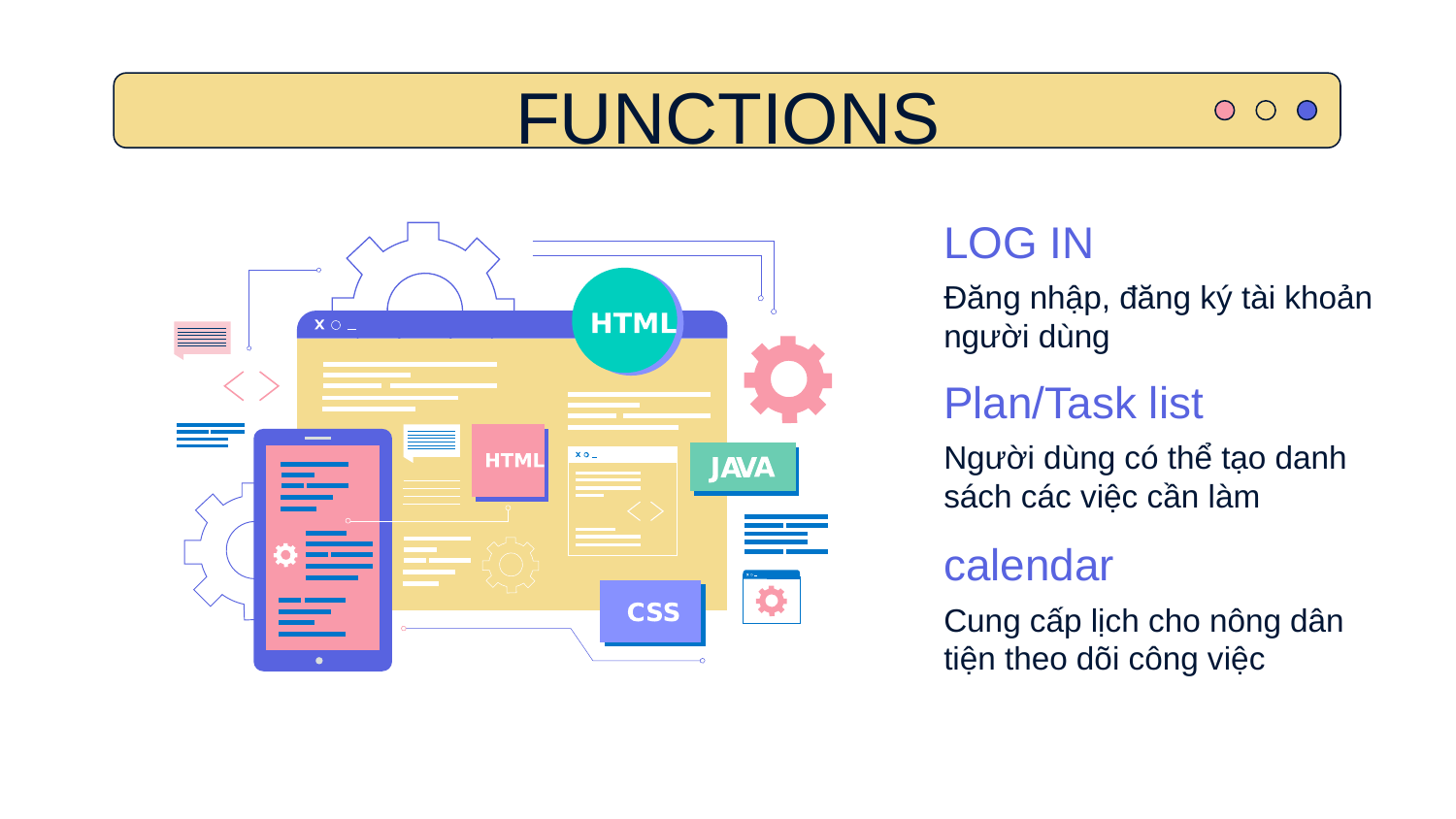

# FUNCTIONS

LOG IN

Đăng nhập, đăng ký tài khoản người dùng
Plan/Task list
Người dùng có thể tạo danh sách các việc cần làm

calendar
Cung cấp lịch cho nông dân tiện theo dõi công việc